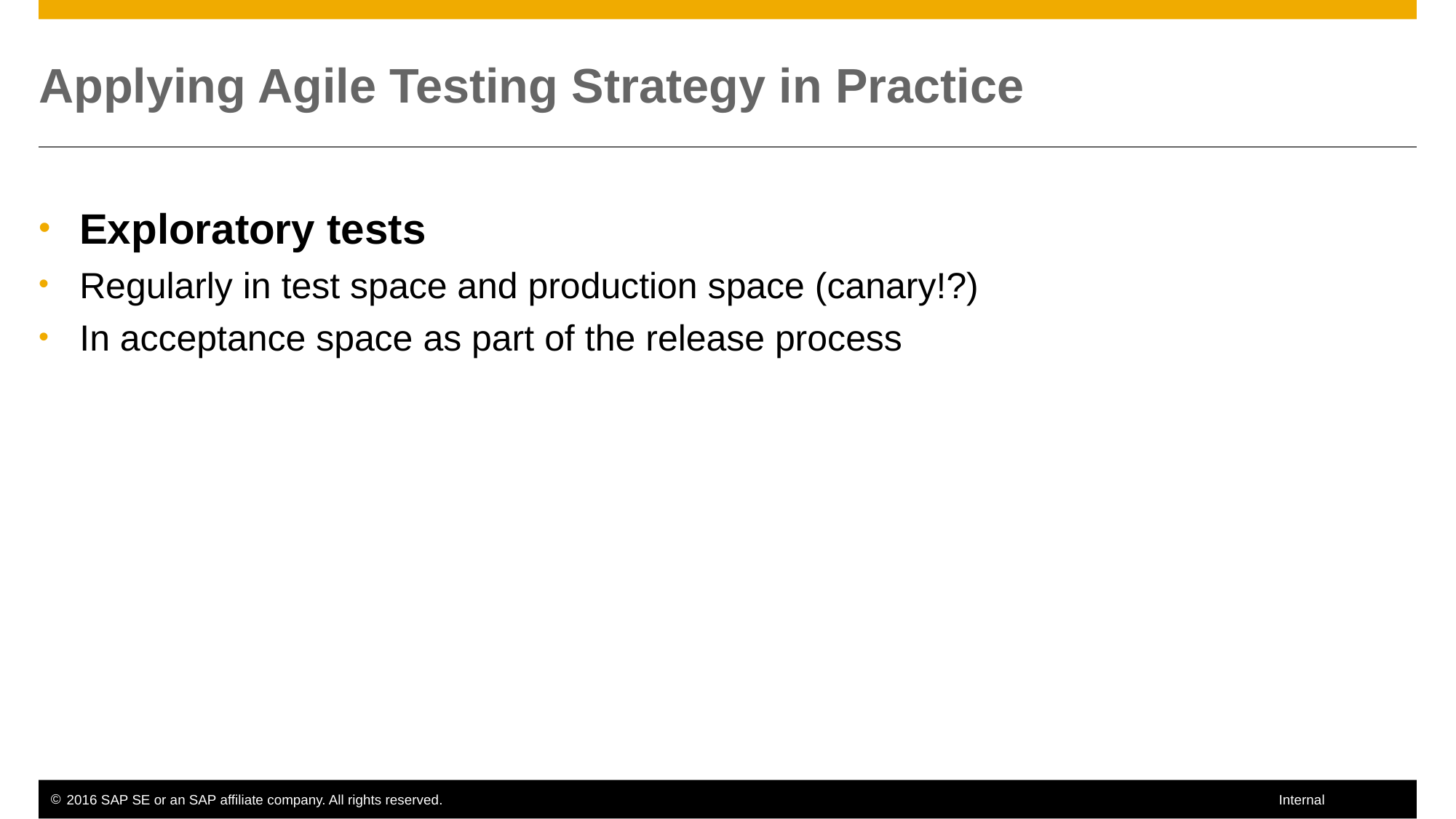

# Applying Agile Testing Strategy in Practice
Exploratory tests
Regularly in test space and production space (canary!?)
In acceptance space as part of the release process